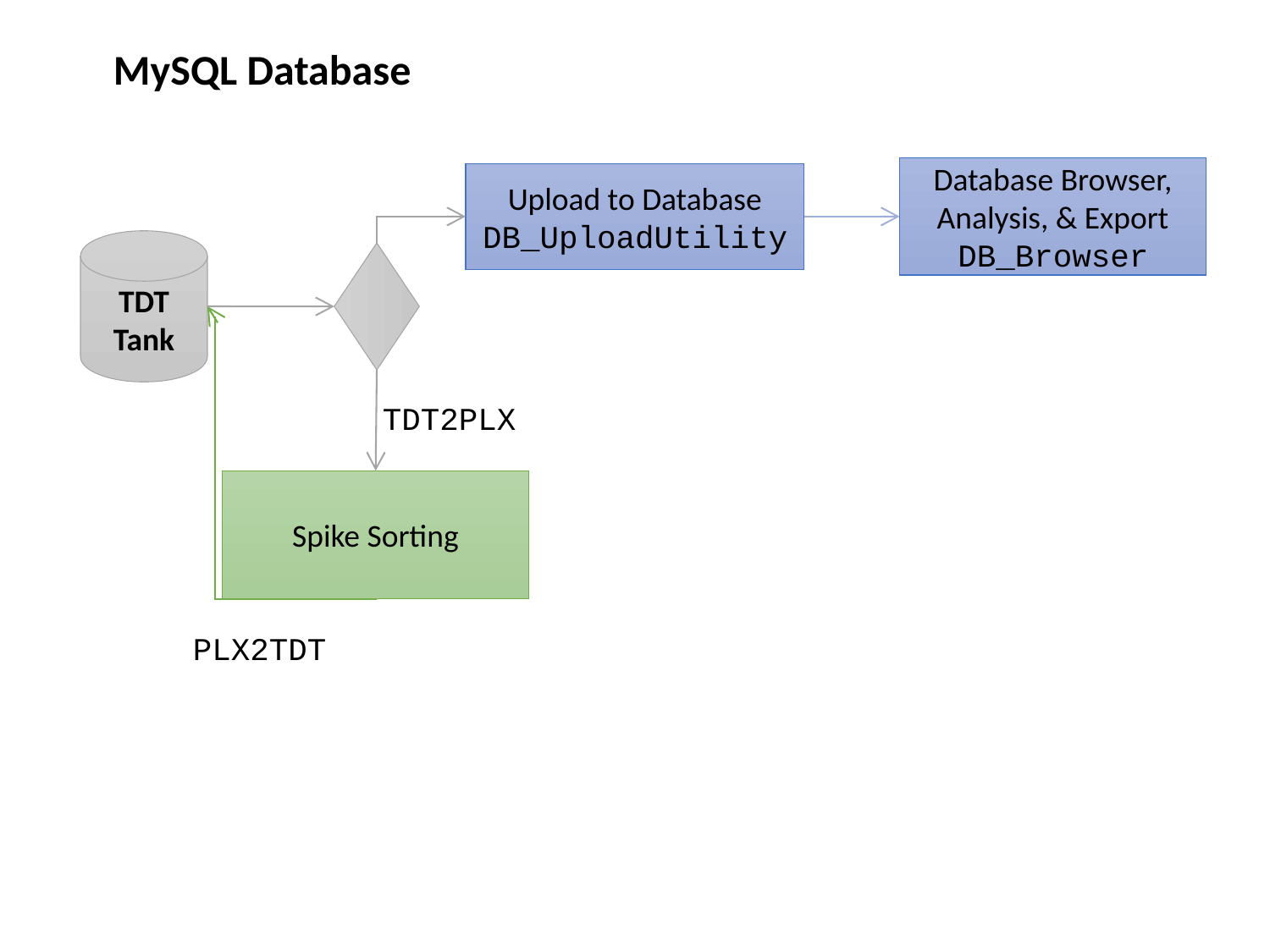

MySQL Database
Database Browser, Analysis, & Export
DB_Browser
Upload to Database
DB_UploadUtility
TDT
Tank

TDT2PLX
Spike Sorting
PLX2TDT